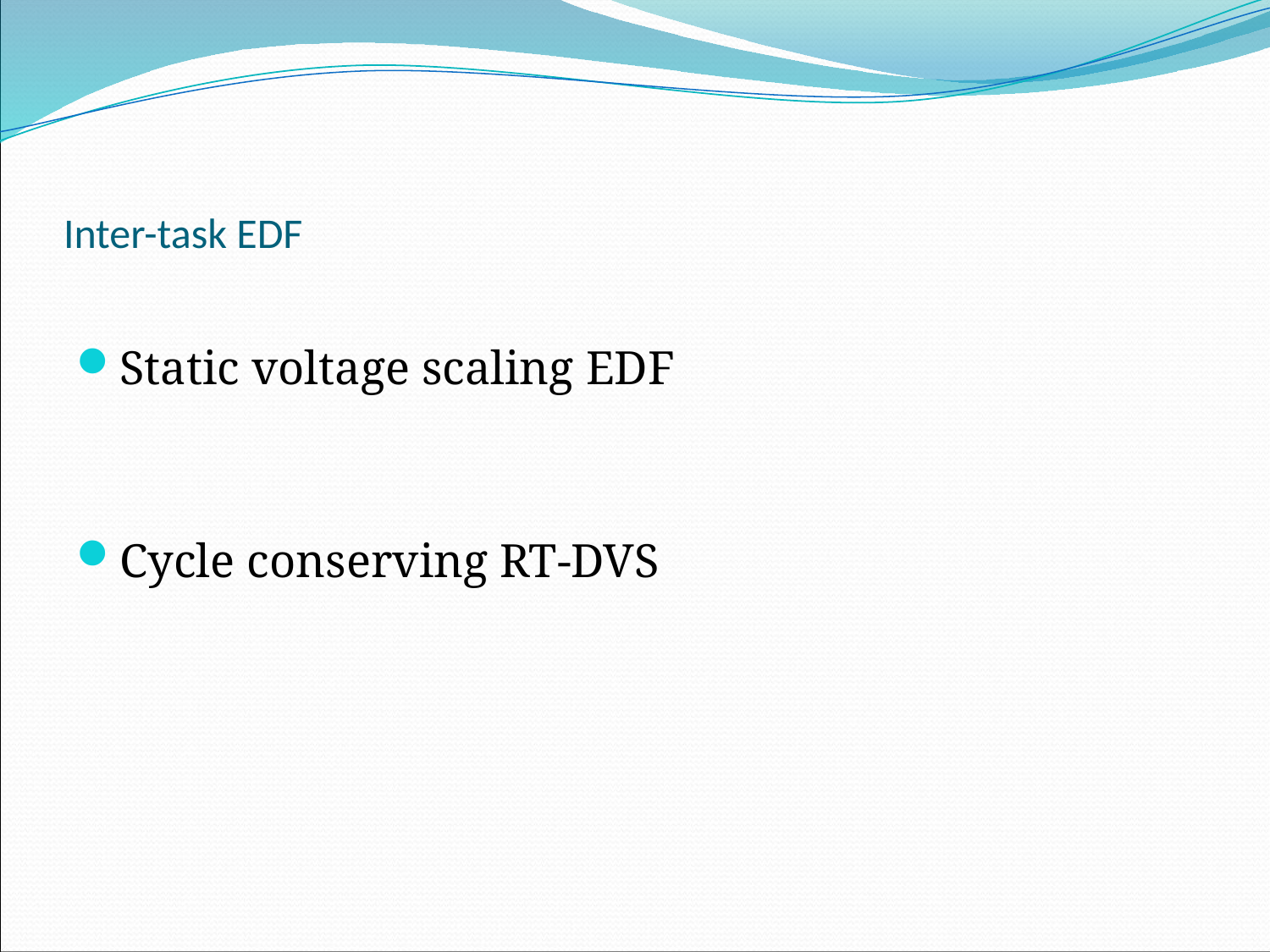

# Inter-task EDF

Static voltage scaling EDF

Cycle conserving RT-DVS